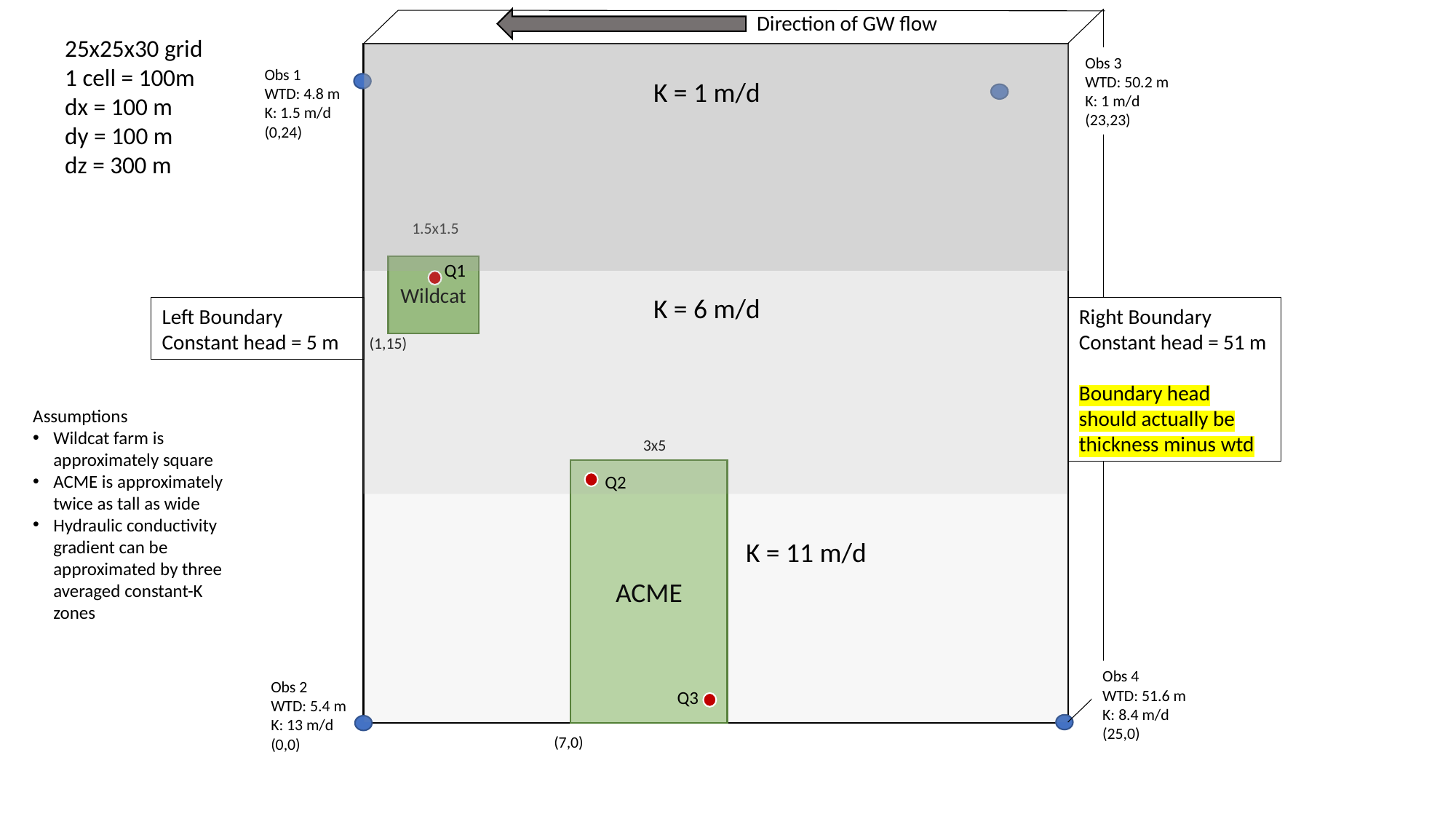

Direction of GW flow
25x25x30 grid
1 cell = 100m
dx = 100 m
dy = 100 m
dz = 300 m

Obs 3
WTD: 50.2 m
K: 1 m/d
(23,23)
Obs 1
WTD: 4.8 m
K: 1.5 m/d
(0,24)
K = 1 m/d

1.5x1.5
Q1
Wildcat

K = 6 m/d
Left Boundary
Constant head = 5 m
Right Boundary
Constant head = 51 m

Boundary head should actually be thickness minus wtd
(1,15)
Assumptions
Wildcat farm is approximately square
ACME is approximately twice as tall as wide
Hydraulic conductivity gradient can be approximated by three averaged constant-K zones

3x5
ACME
Q2

K = 11 m/d
Obs 4
WTD: 51.6 m
K: 8.4 m/d
(25,0)
Obs 2
WTD: 5.4 m
K: 13 m/d
(0,0)
Q3

(7,0)